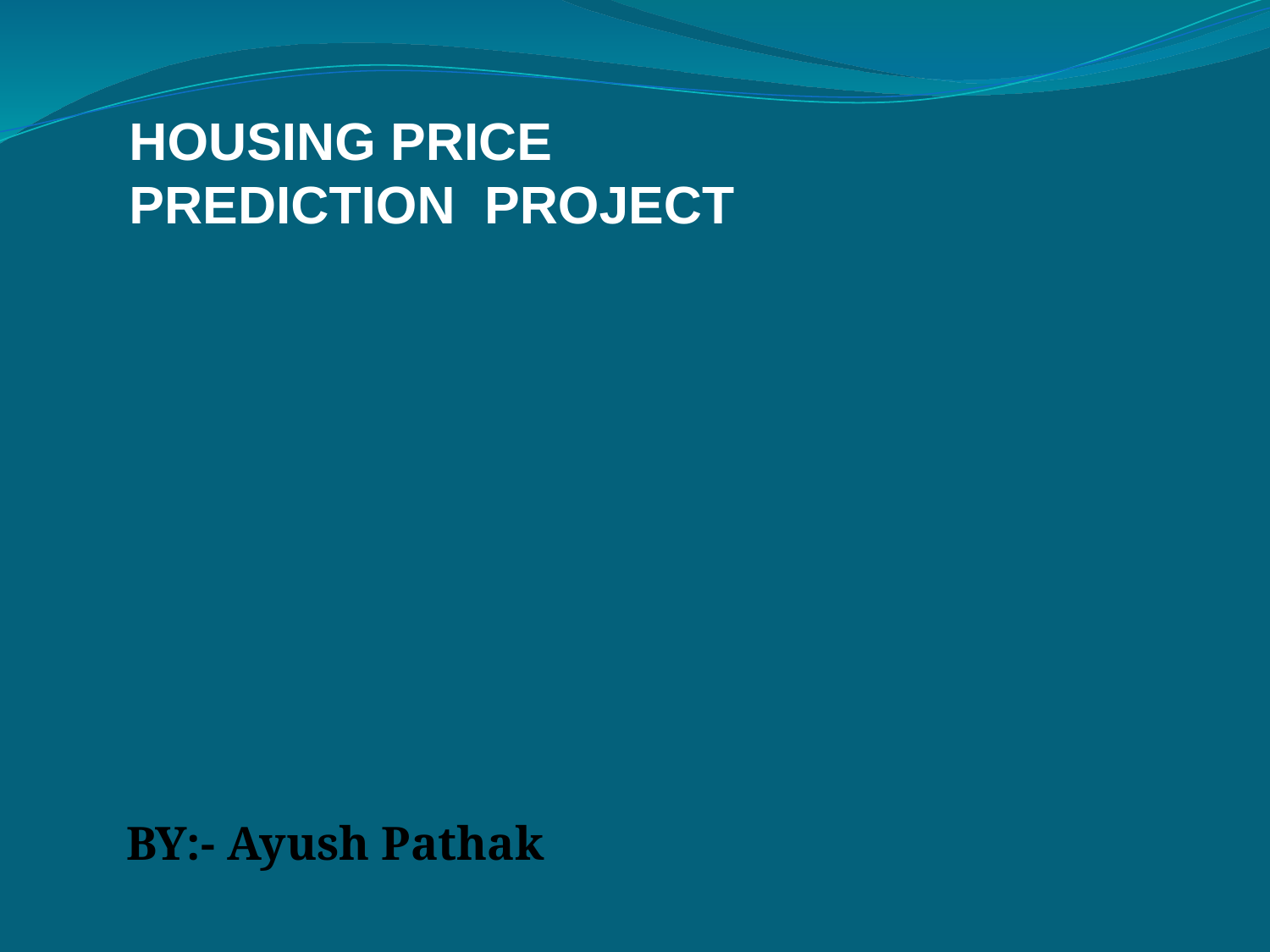

# HOUSING PRICE PREDICTION  PROJECT
BY:- Ayush Pathak